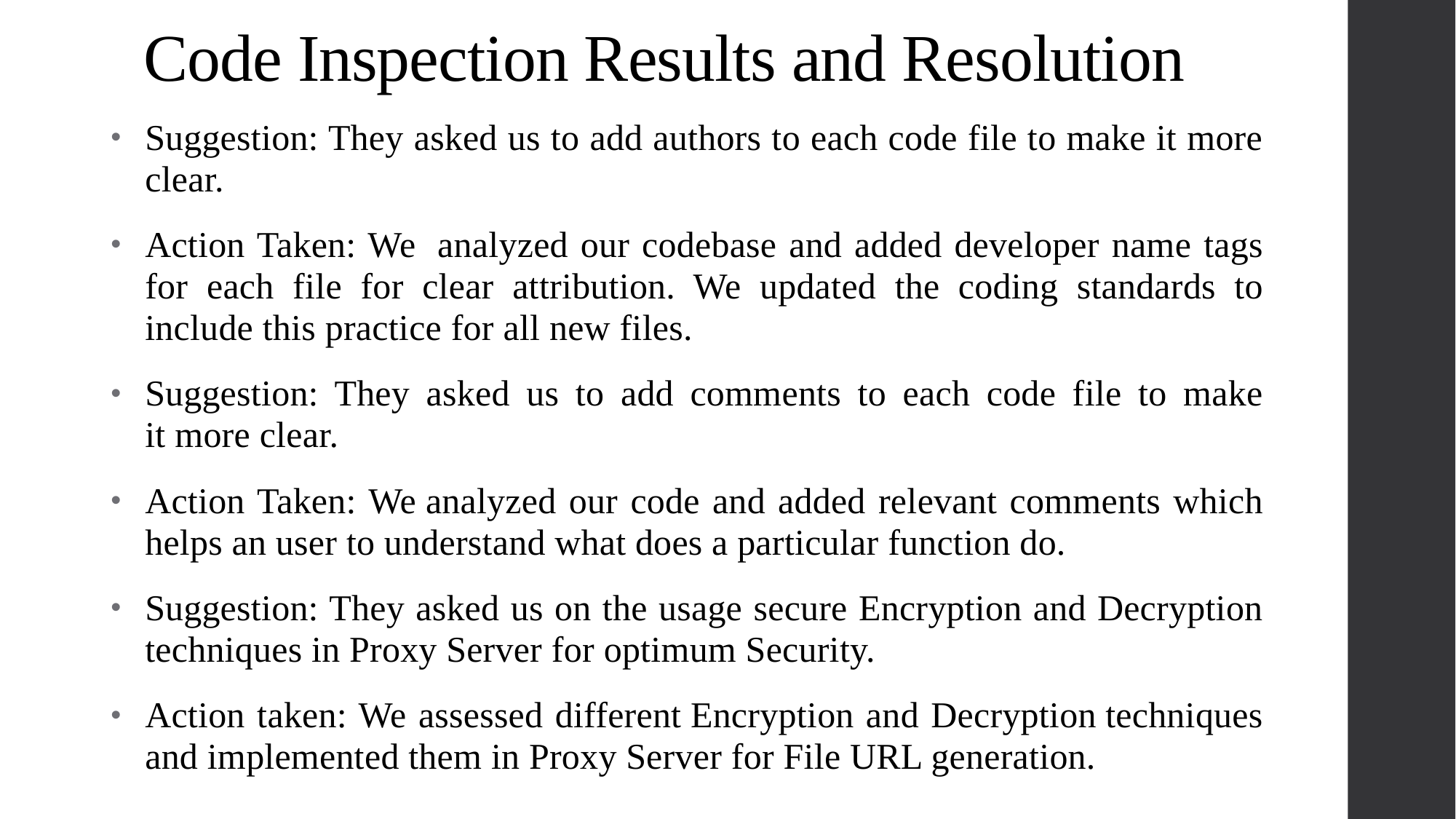

# Code Inspection Results and Resolution
Suggestion: They asked us to add authors to each code file to make it more clear.
Action Taken: We  analyzed our codebase and added developer name tags for each file for clear attribution. We updated the coding standards to include this practice for all new files.
Suggestion: They asked us to add comments to each code file to make it more clear.
Action Taken: We analyzed our code and added relevant comments which helps an user to understand what does a particular function do.
Suggestion: They asked us on the usage secure Encryption and Decryption techniques in Proxy Server for optimum Security.
Action taken: We assessed different Encryption and Decryption techniques and implemented them in Proxy Server for File URL generation.